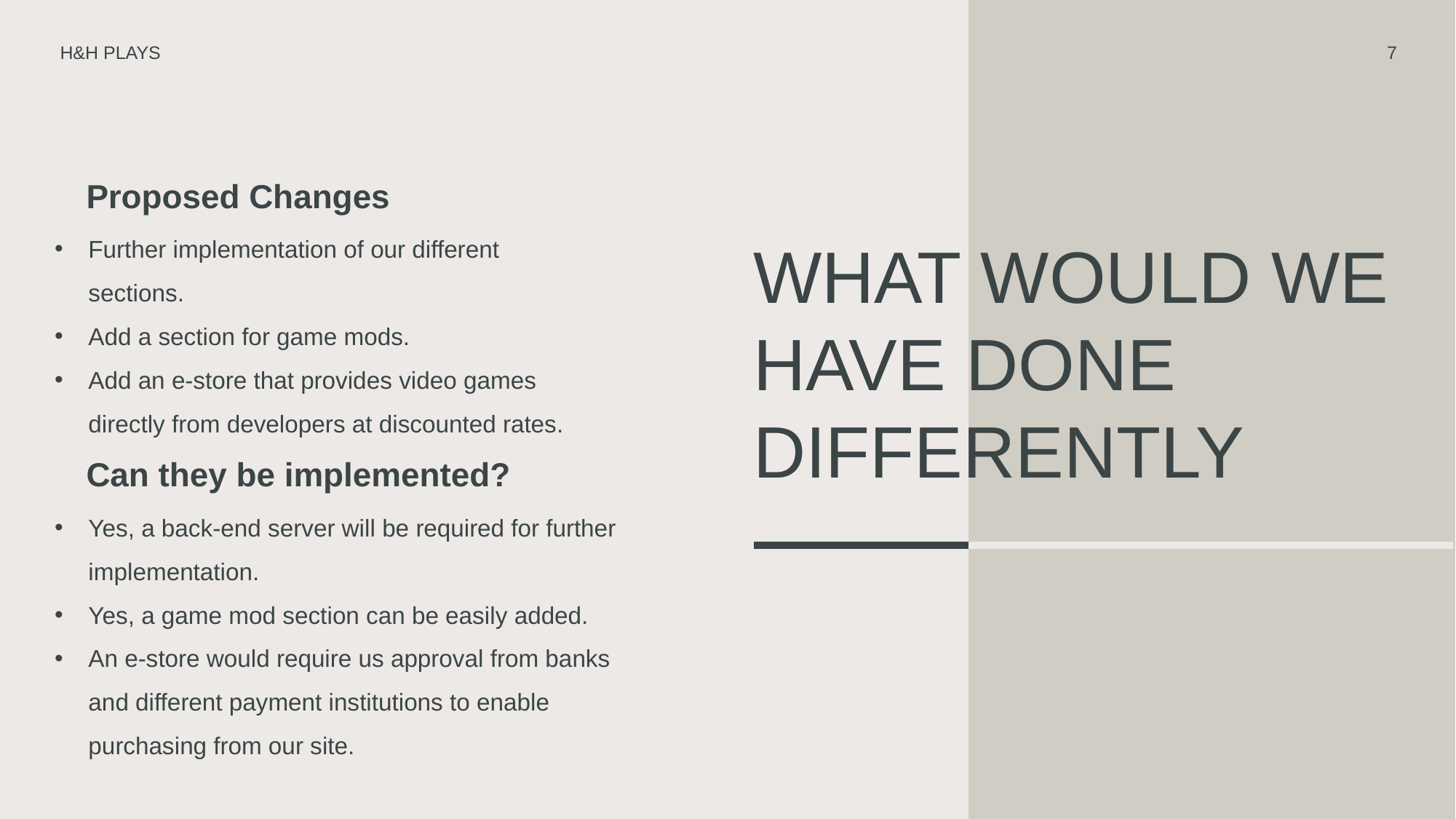

H&H PLAYS
7
Proposed Changes
Further implementation of our different sections.
Add a section for game mods.
Add an e-store that provides video games directly from developers at discounted rates.

# What Would we Have done differently
Can they be implemented?
Yes, a back-end server will be required for further implementation.
Yes, a game mod section can be easily added.
An e-store would require us approval from banks and different payment institutions to enable purchasing from our site.